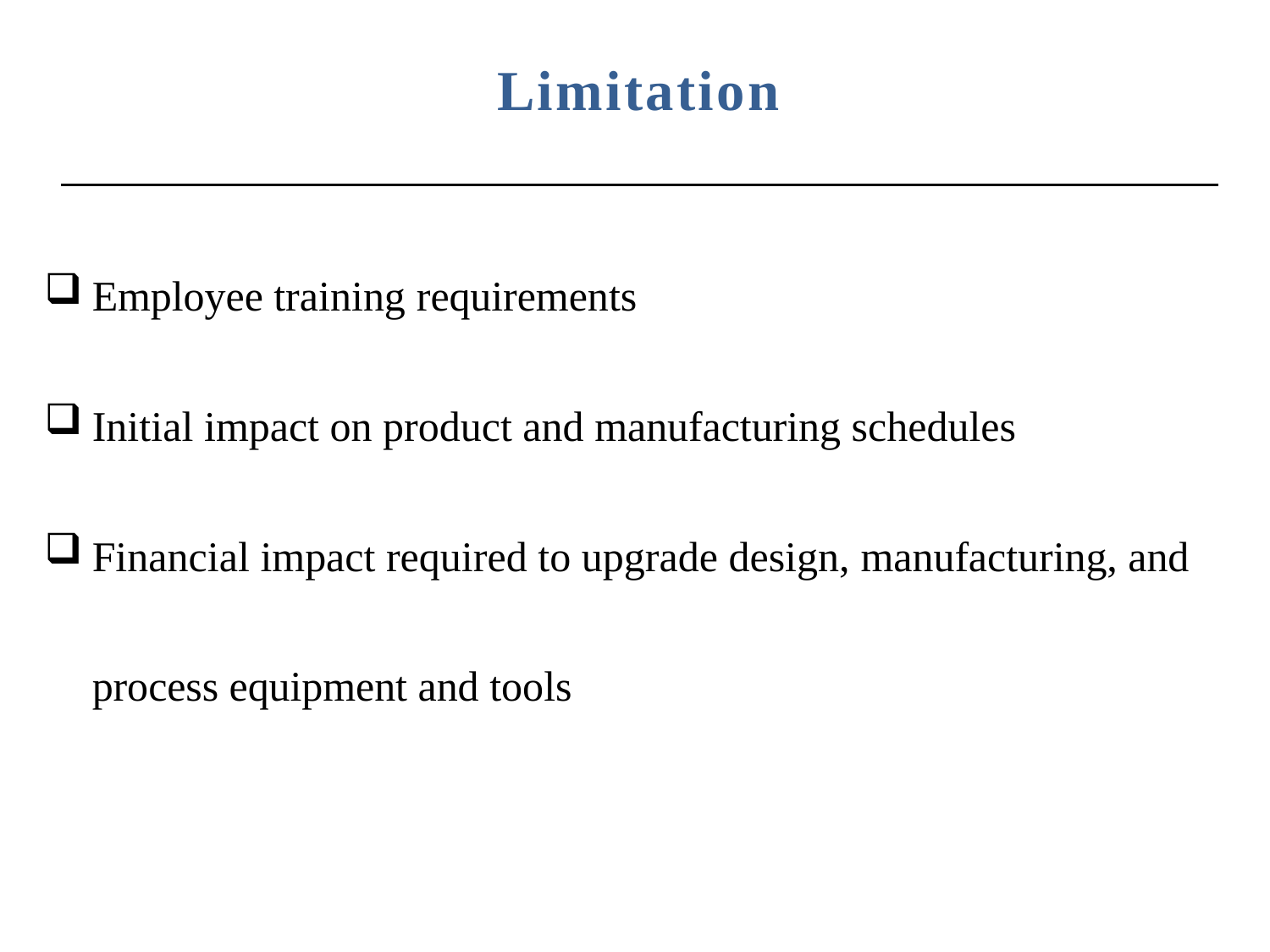

# Limitation

Employee training requirements

Initial impact on product and manufacturing schedules

Financial impact required to upgrade design, manufacturing, and

process equipment and tools